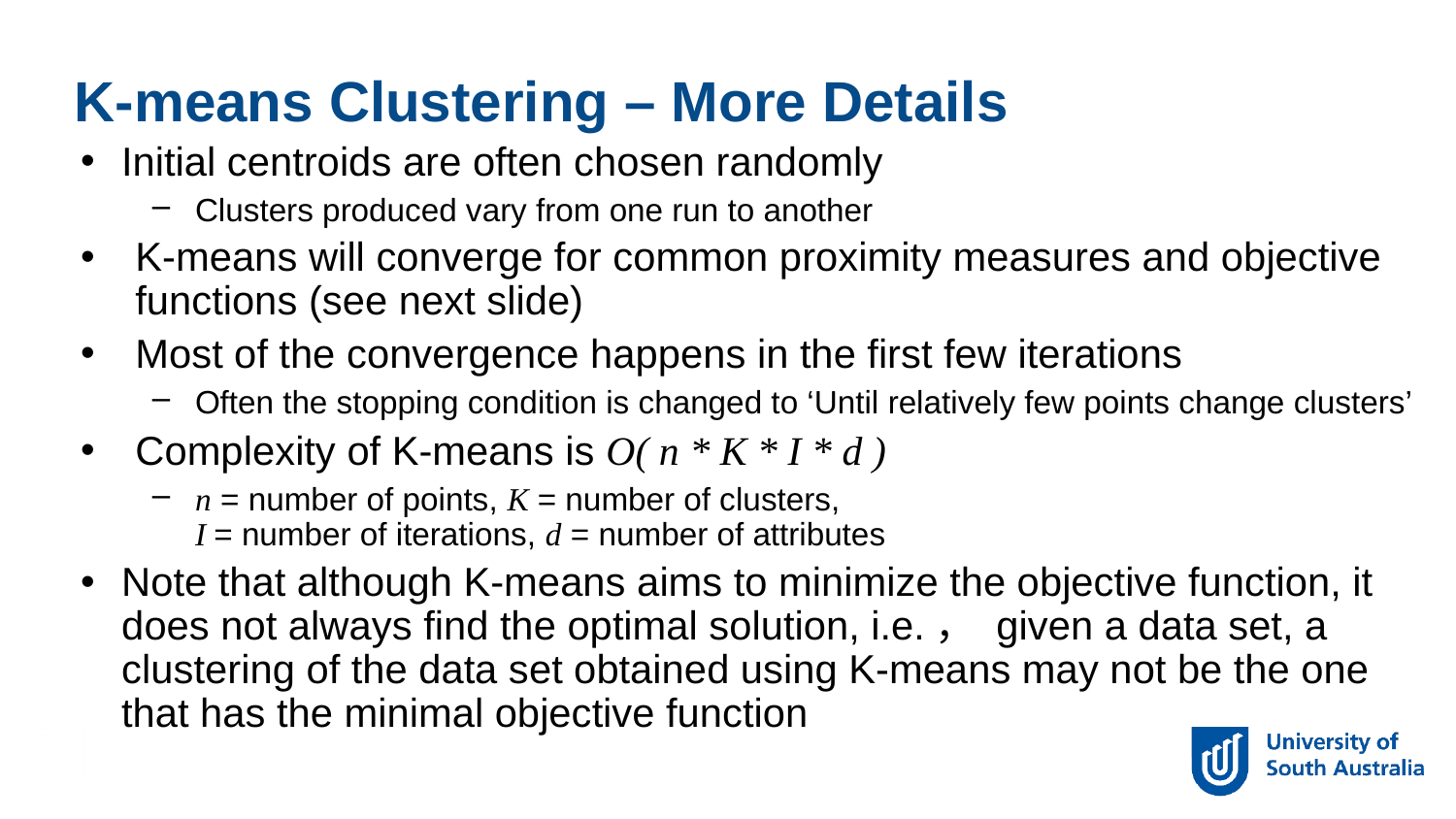

K-means Clustering – More Details
Initial centroids are often chosen randomly
Clusters produced vary from one run to another
K-means will converge for common proximity measures and objective functions (see next slide)
Most of the convergence happens in the first few iterations
Often the stopping condition is changed to ‘Until relatively few points change clusters’
Complexity of K-means is O( n * K * I * d )
n = number of points, K = number of clusters,
I = number of iterations, d = number of attributes
Note that although K-means aims to minimize the objective function, it does not always find the optimal solution, i.e.， given a data set, a clustering of the data set obtained using K-means may not be the one that has the minimal objective function